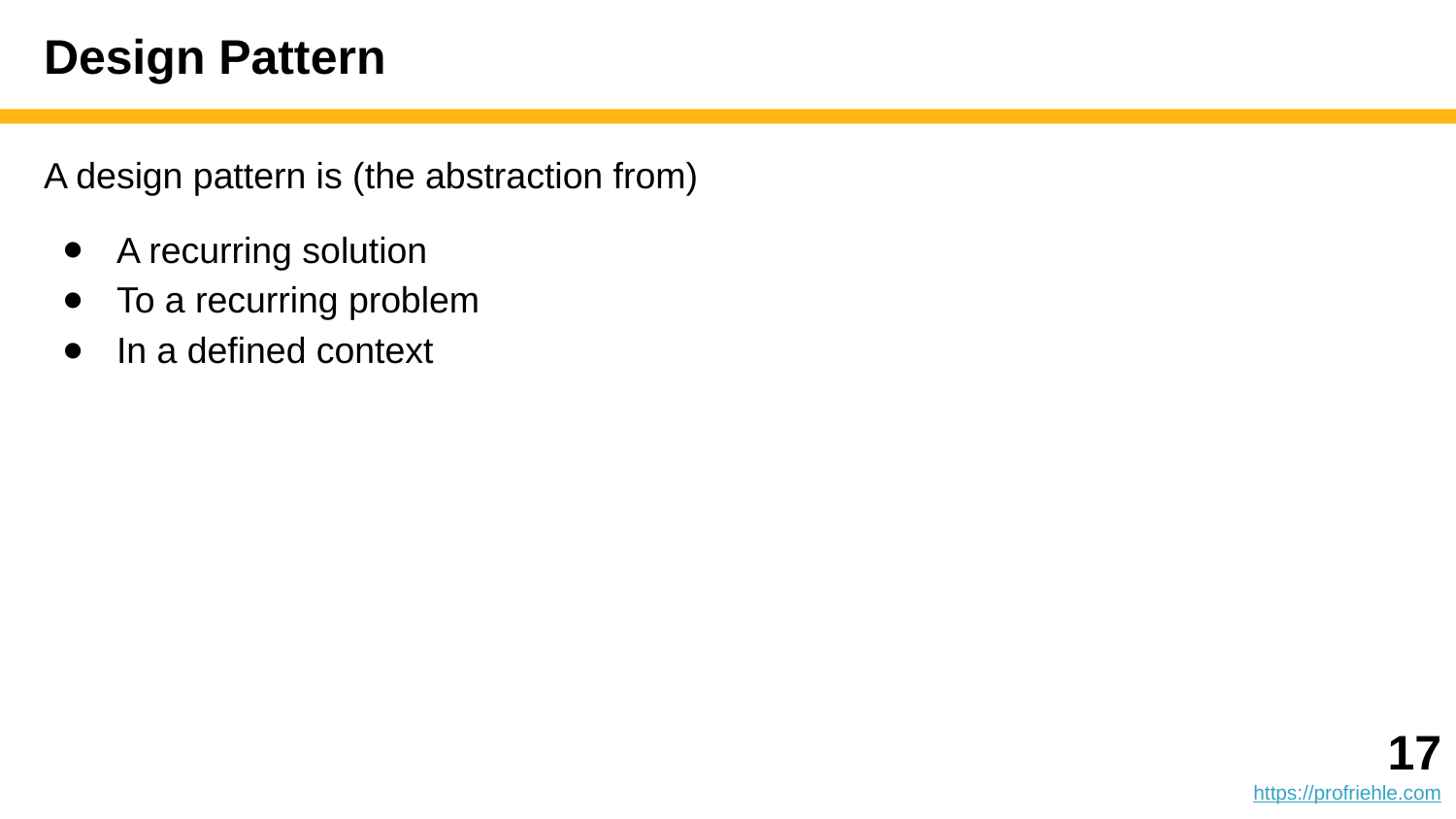

# Design Pattern
A design pattern is (the abstraction from)
A recurring solution
To a recurring problem
In a defined context
17
https://profriehle.com